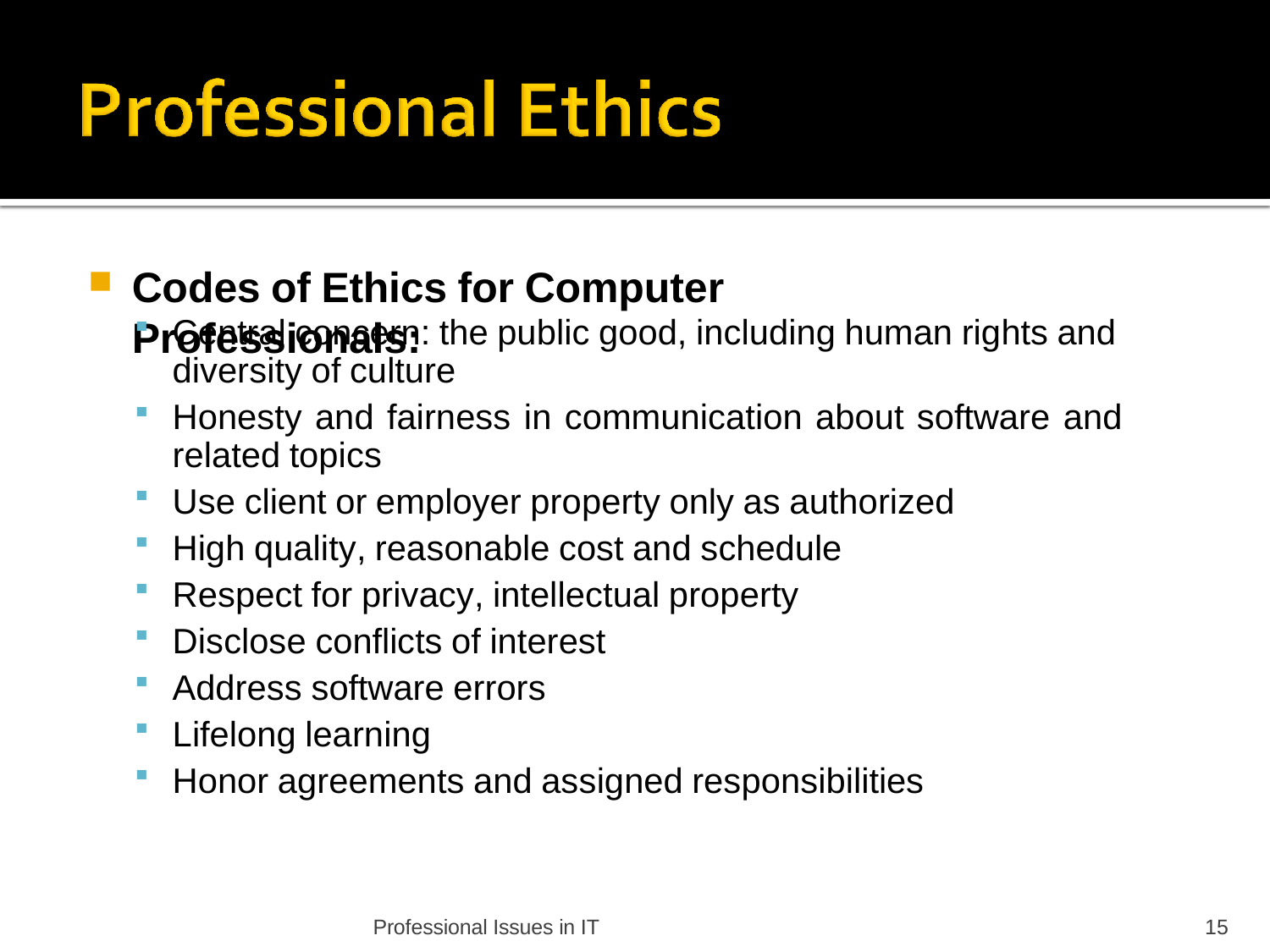

Codes of Ethics for Computer Professionals:
Central concern: the public good, including human rights and diversity of culture
Honesty and fairness in communication about software and related topics
Use client or employer property only as authorized
High quality, reasonable cost and schedule
Respect for privacy, intellectual property
Disclose conflicts of interest
Address software errors
Lifelong learning
Honor agreements and assigned responsibilities
Professional Issues in IT
15